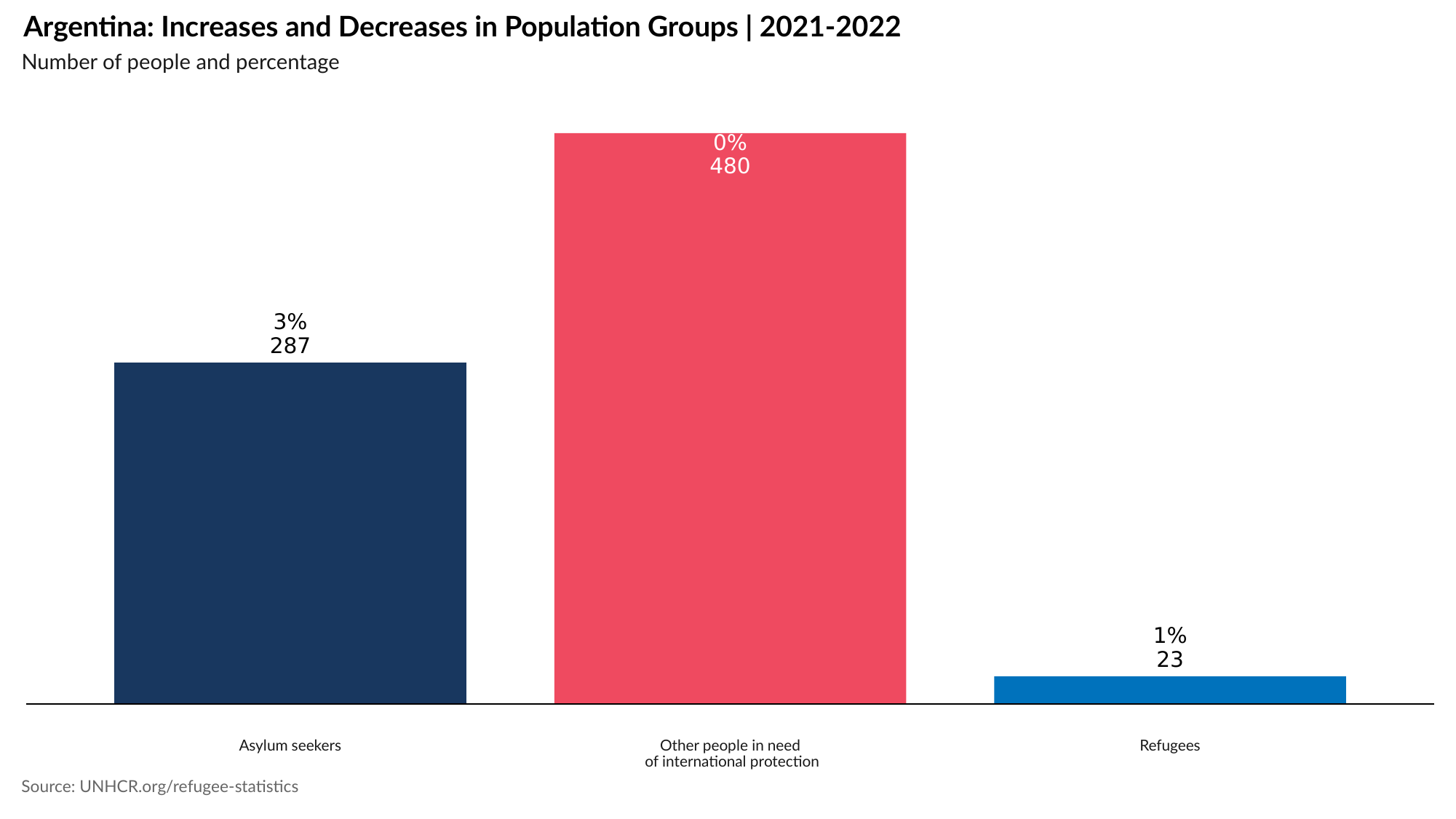

Argentina: Increases and Decreases in Population Groups | 2021-2022
Number of people and percentage

0%
480
3%
287

1%
23

Refugees
Asylum seekers
Other people in need
 of international protection
Source: UNHCR.org/refugee-statistics